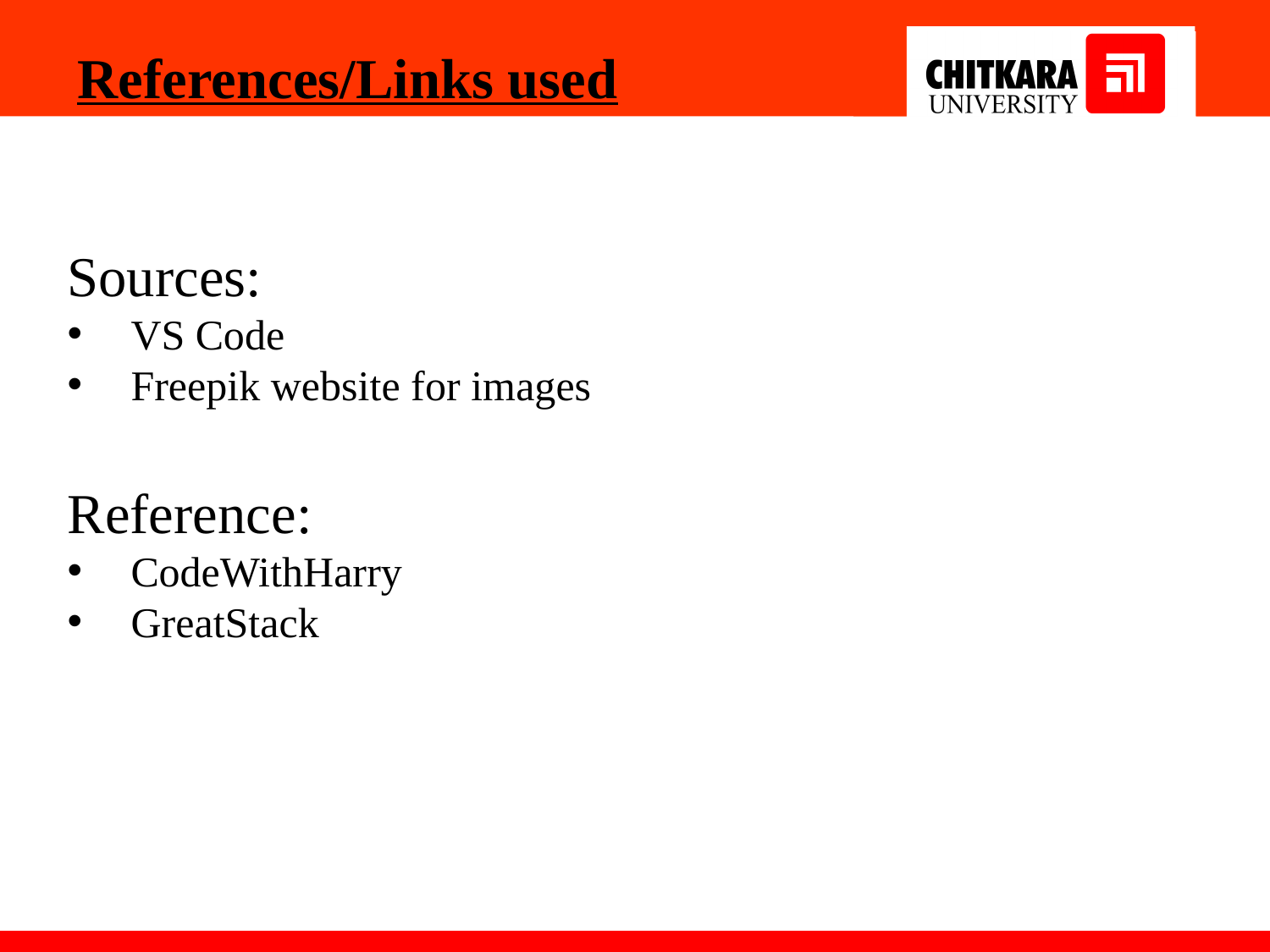

References/Links used

Sources:
VS Code
Freepik website for images

Reference:
CodeWithHarry
GreatStack